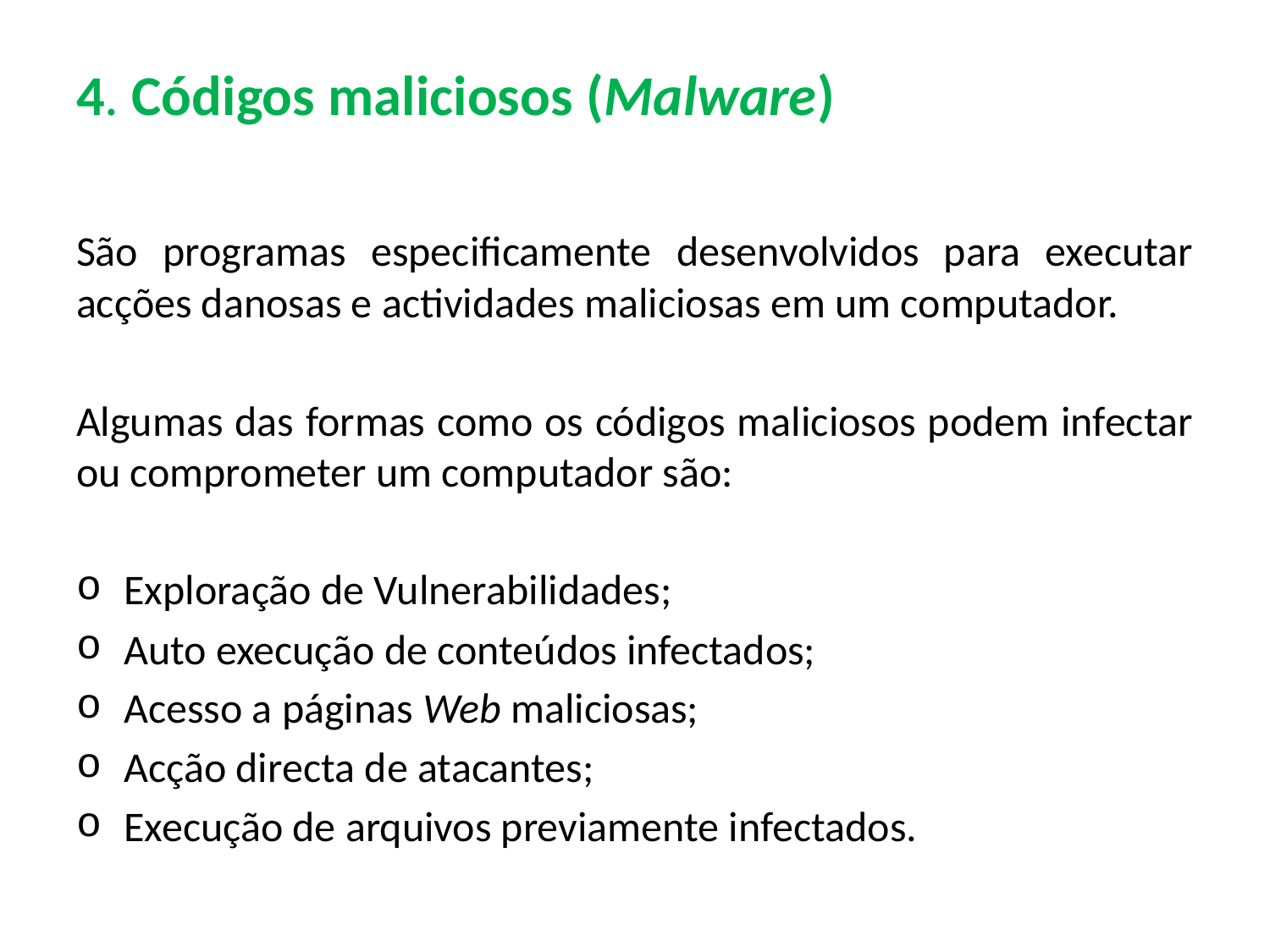

# 4. Códigos maliciosos (Malware)

São programas especificamente desenvolvidos para executar acções danosas e actividades maliciosas em um computador.

Algumas das formas como os códigos maliciosos podem infectar ou comprometer um computador são:

Exploração de Vulnerabilidades;
Auto execução de conteúdos infectados;
Acesso a páginas Web maliciosas;
Acção directa de atacantes;
Execução de arquivos previamente infectados.